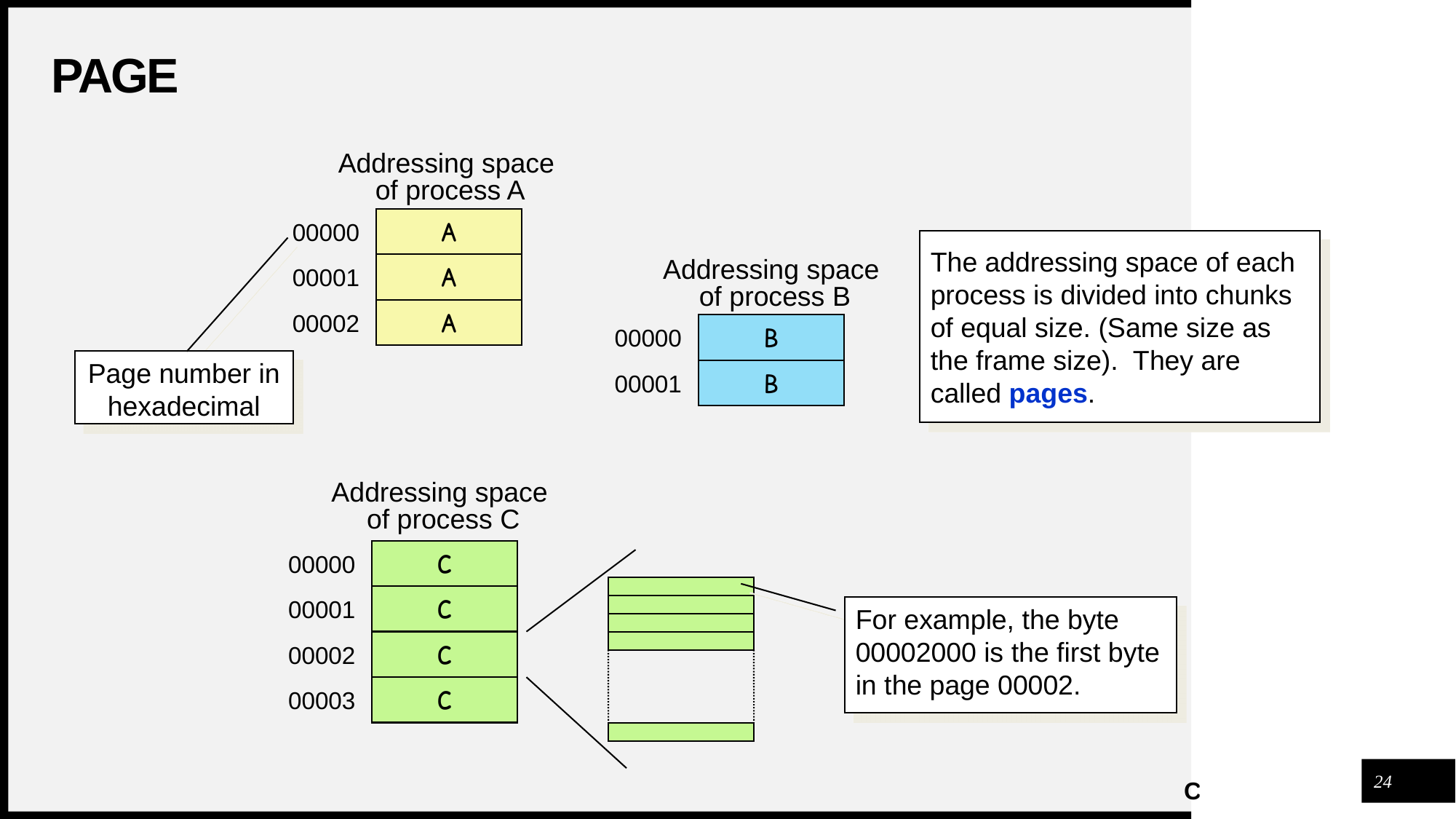

# Page
Addressing space
 of process A
00000
A
A
A
00001
00002
The addressing space of each process is divided into chunks of equal size. (Same size as the frame size).  They are called pages.
Addressing space
 of process B
00000
B
B
00001
Page number in hexadecimal
Addressing space
 of process C
00000
C
C
C
C
00001
00002
00003

For example, the byte 00002000 is the first byte in the page 00002.

24